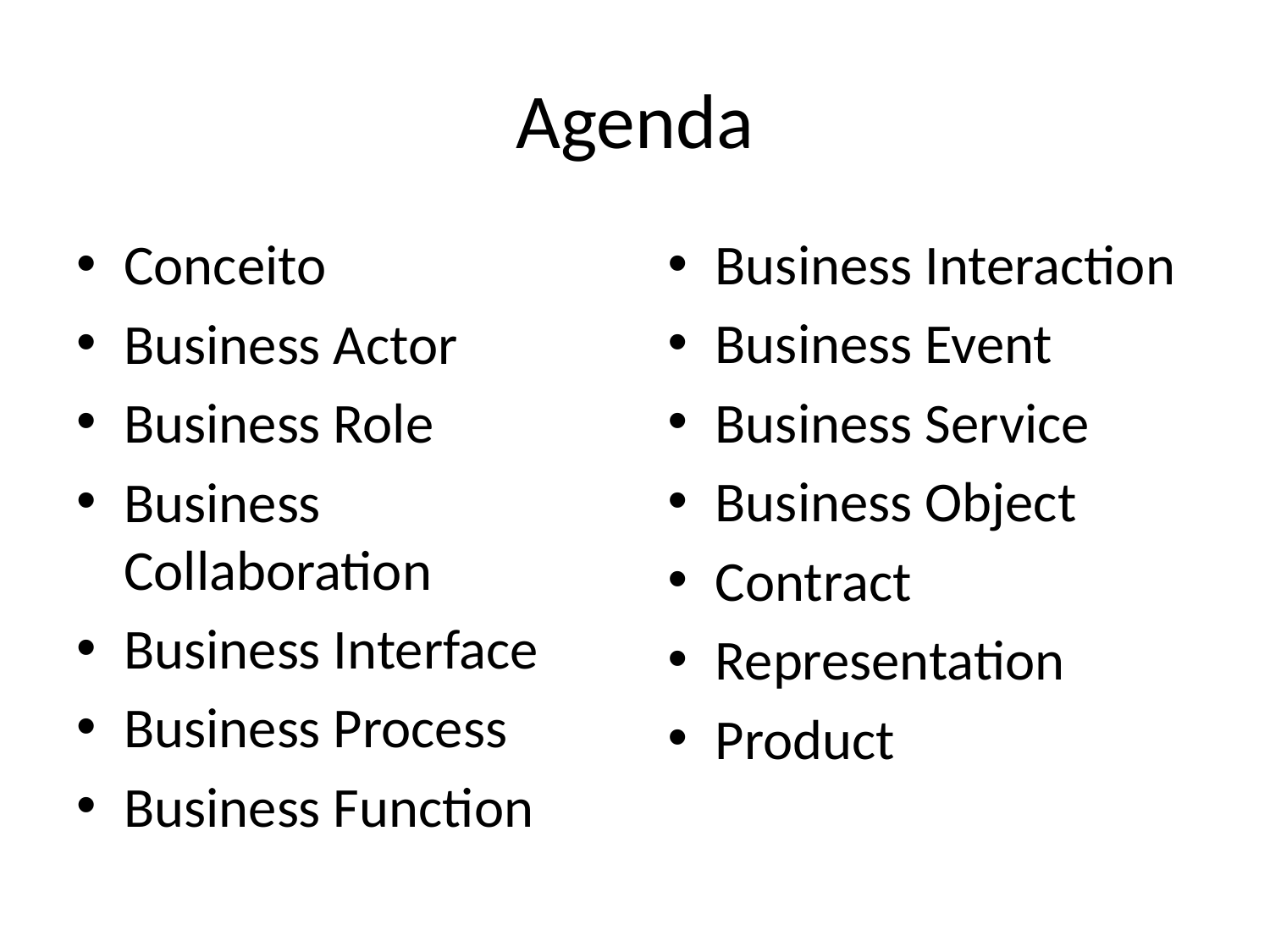

# Agenda
Conceito
Business Actor
Business Role
Business Collaboration
Business Interface
Business Process
Business Function

Business Interaction
Business Event
Business Service
Business Object
Contract
Representation
Product